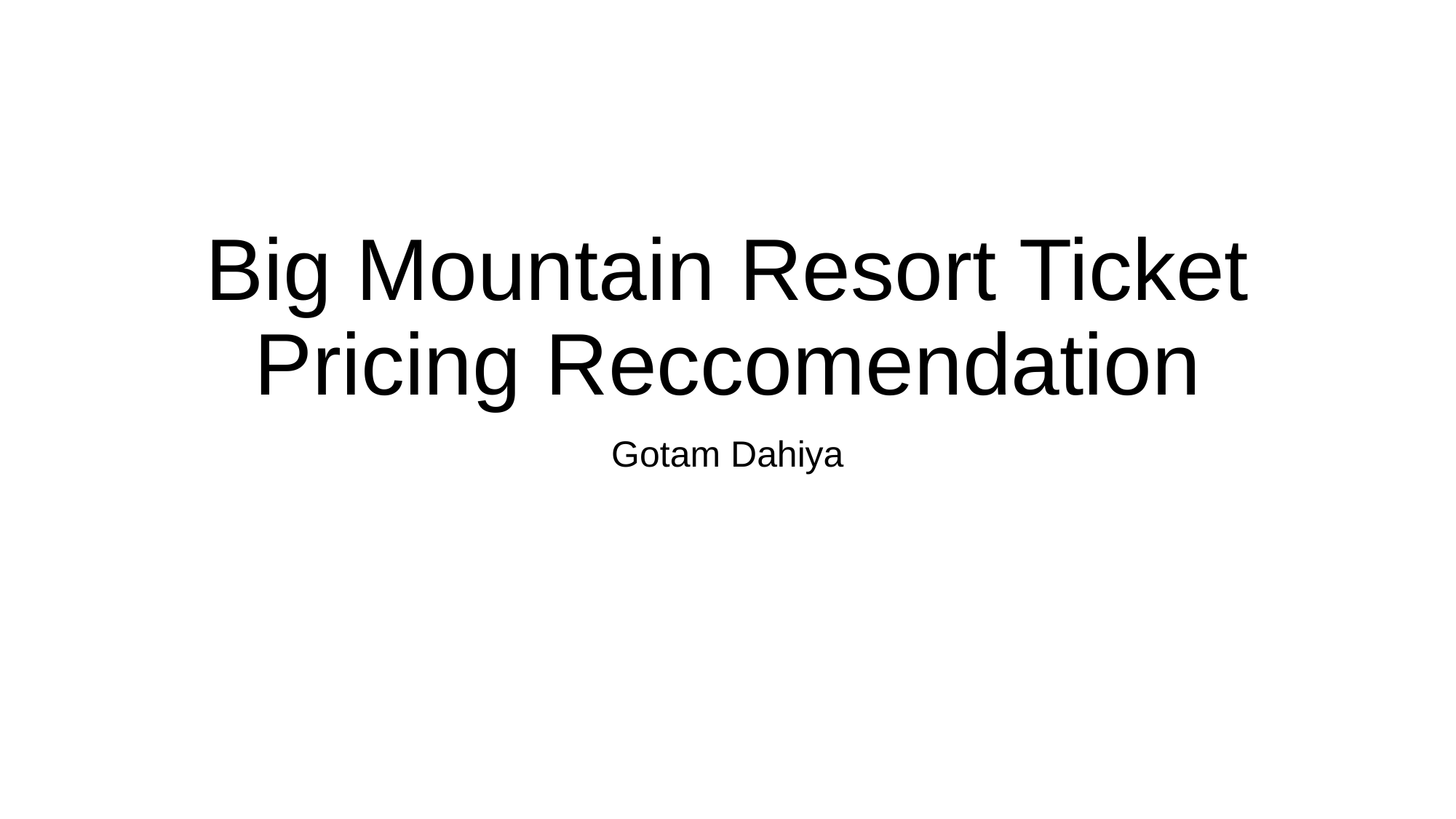

# Big Mountain Resort Ticket Pricing Reccomendation
Gotam Dahiya